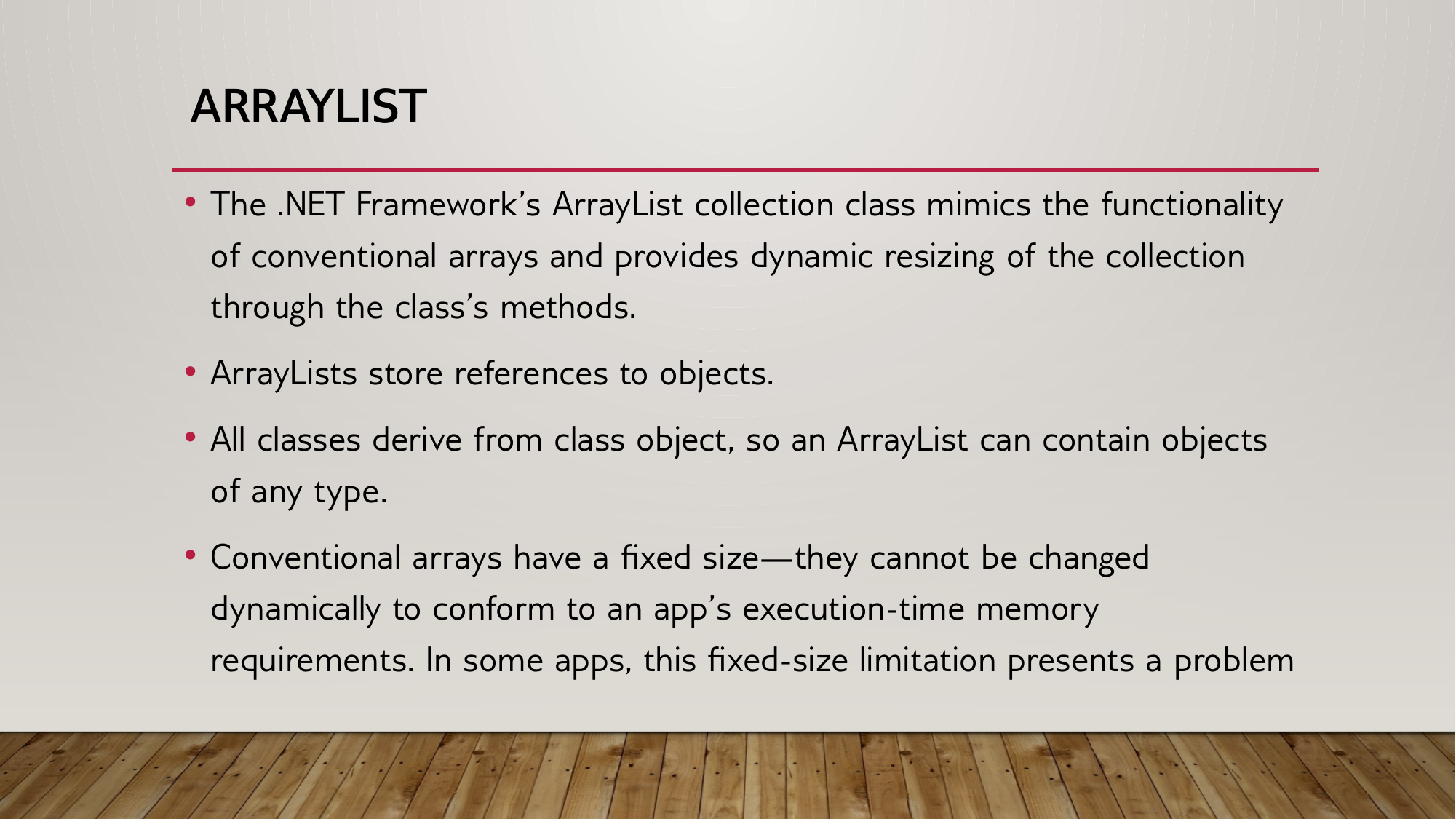

# ArrayList
The .NET Framework’s ArrayList collection class mimics the functionality of conventional arrays and provides dynamic resizing of the collection through the class’s methods.
ArrayLists store references to objects.
All classes derive from class object, so an ArrayList can contain objects of any type.
Conventional arrays have a fixed size—they cannot be changed dynamically to conform to an app’s execution-time memory requirements. In some apps, this fixed-size limitation presents a problem